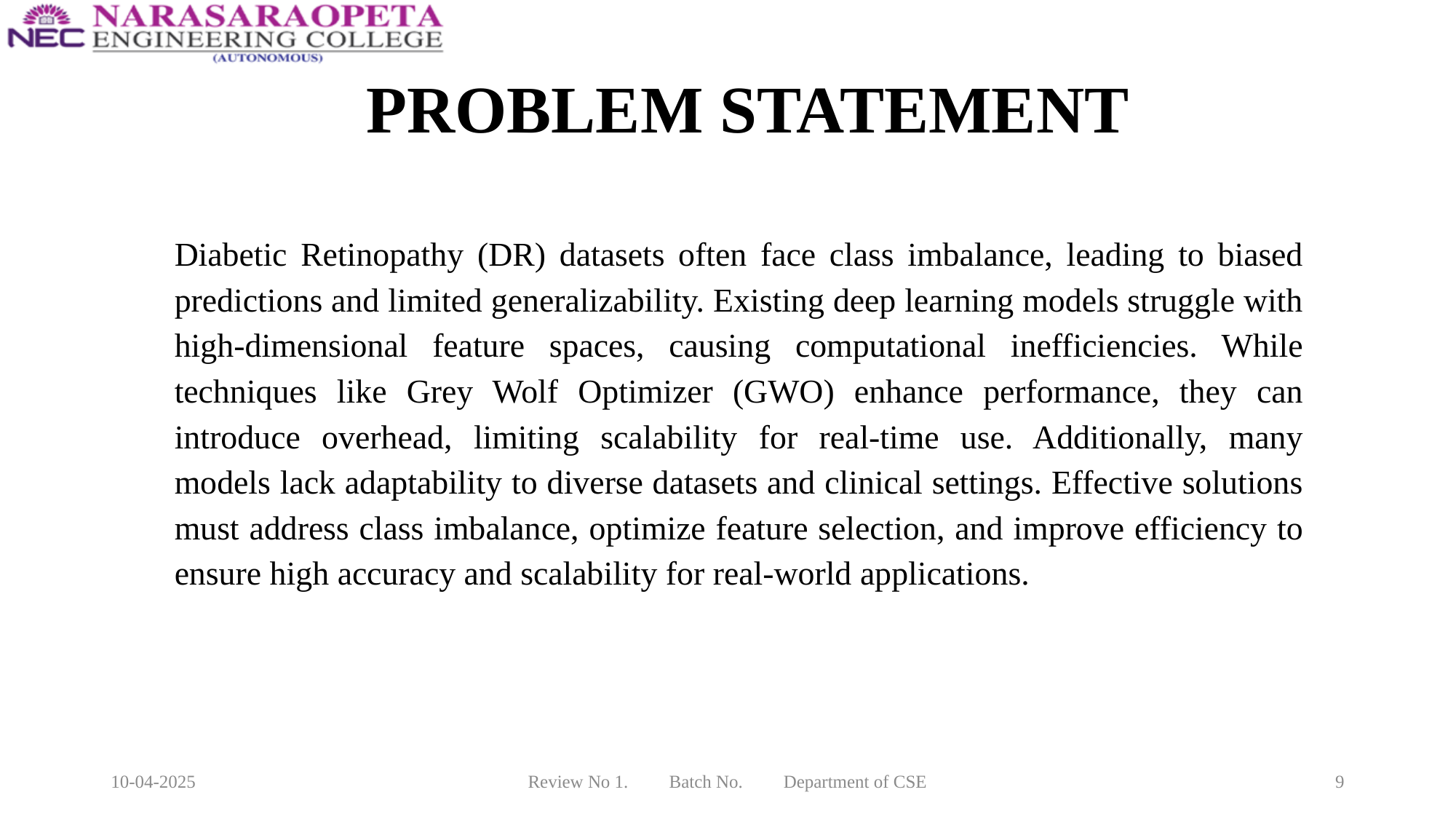

# PROBLEM STATEMENT
Diabetic Retinopathy (DR) datasets often face class imbalance, leading to biased predictions and limited generalizability. Existing deep learning models struggle with high-dimensional feature spaces, causing computational inefficiencies. While techniques like Grey Wolf Optimizer (GWO) enhance performance, they can introduce overhead, limiting scalability for real-time use. Additionally, many models lack adaptability to diverse datasets and clinical settings. Effective solutions must address class imbalance, optimize feature selection, and improve efficiency to ensure high accuracy and scalability for real-world applications.
10-04-2025
Review No 1.         Batch No.         Department of CSE
9